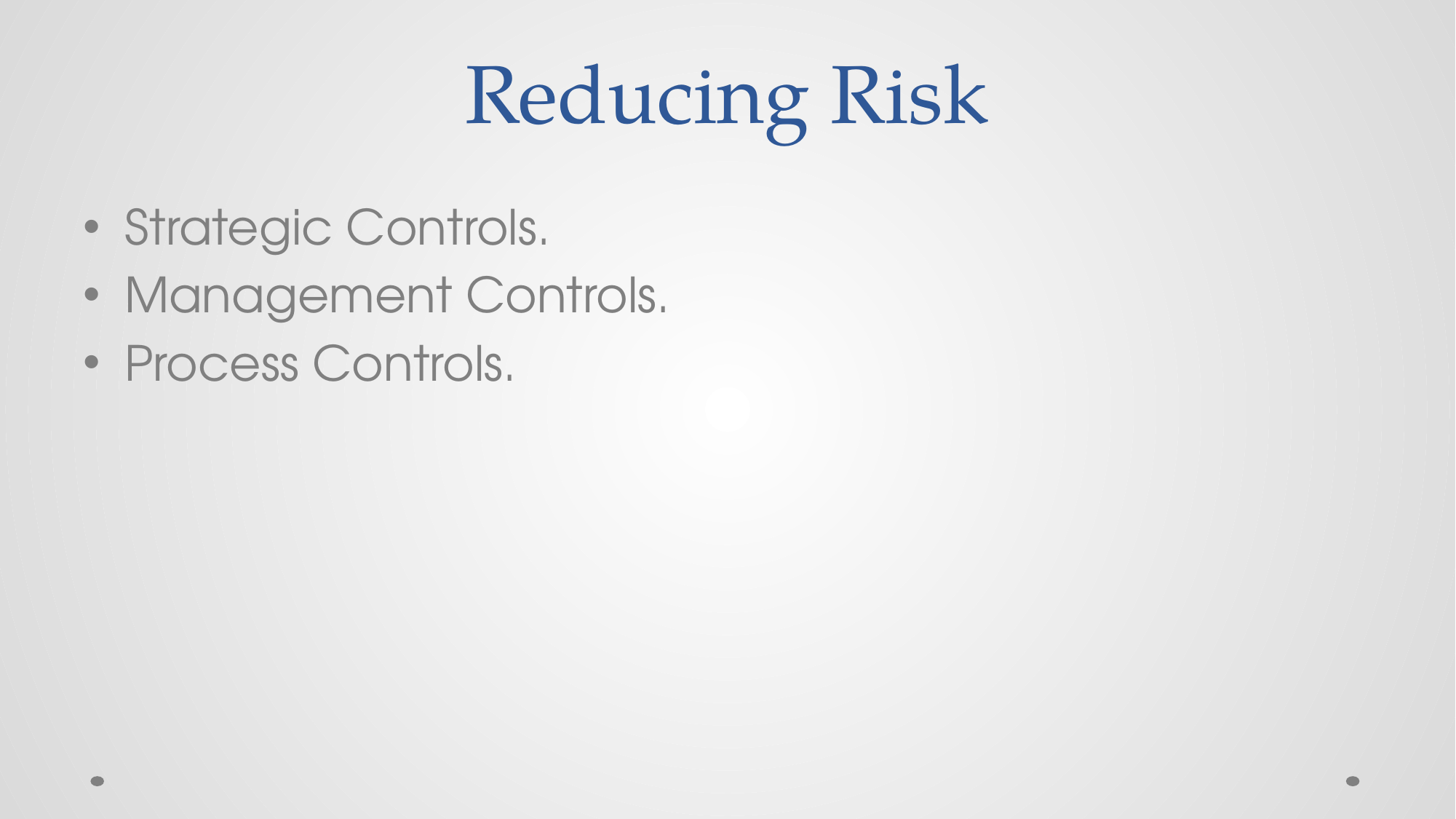

# Reducing Risk
Strategic Controls.
Management Controls.
Process Controls.